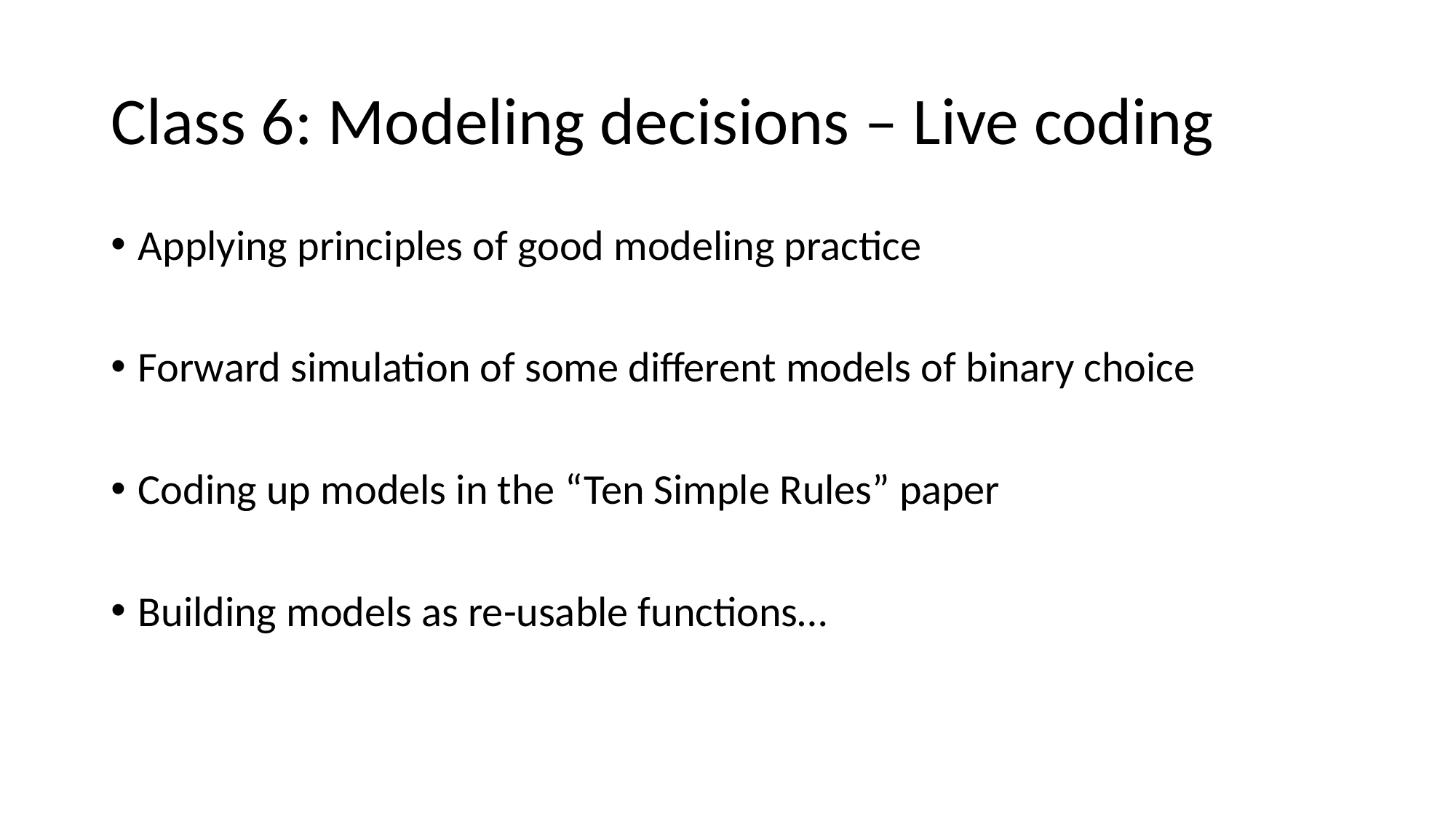

# Class 6: Modeling decisions – Live coding
Applying principles of good modeling practice

Forward simulation of some different models of binary choice

Coding up models in the “Ten Simple Rules” paper

Building models as re-usable functions…